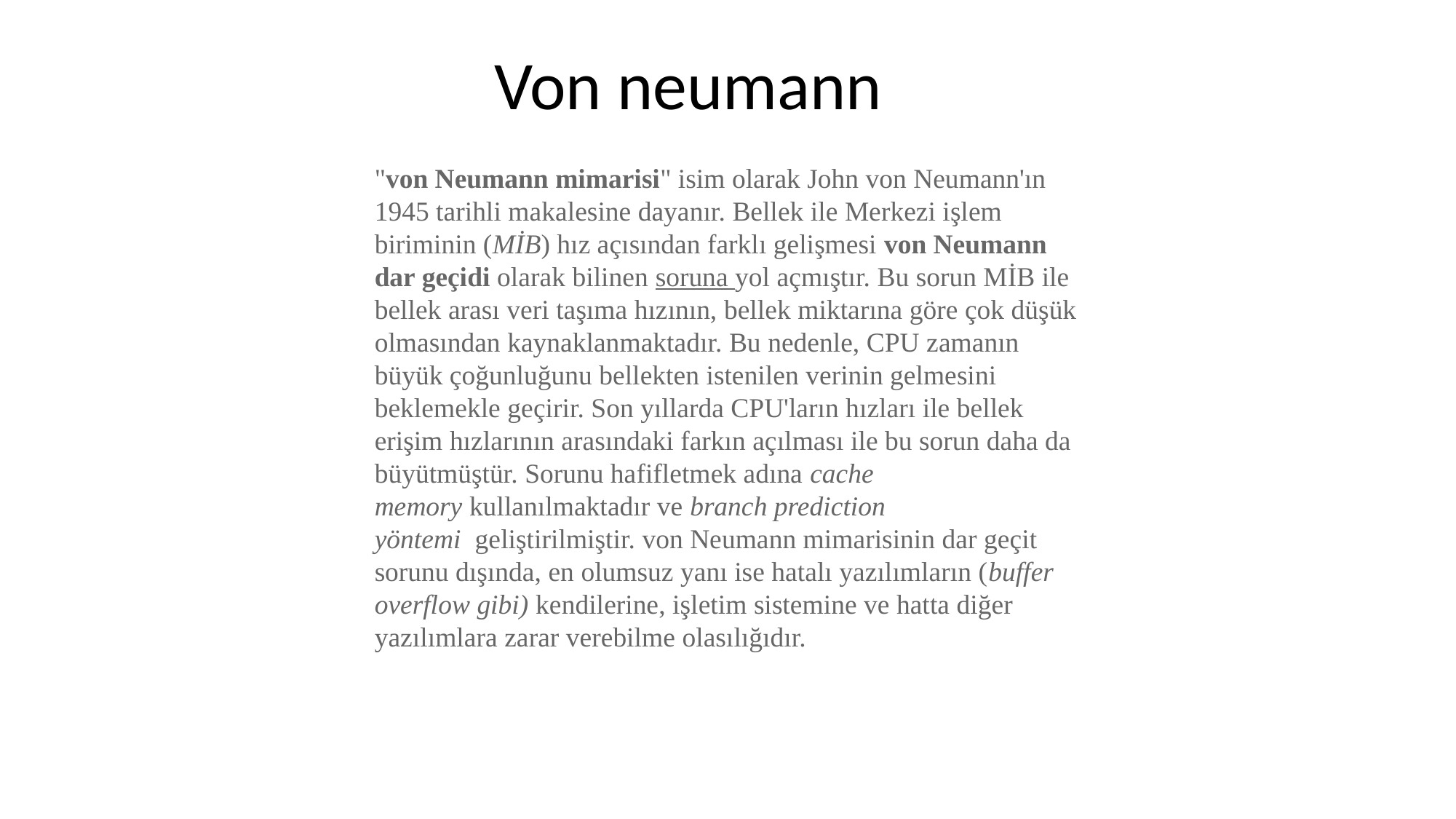

# Von neumann

"von Neumann mimarisi" isim olarak John von Neumann'ın 1945 tarihli makalesine dayanır. Bellek ile Merkezi işlem biriminin (MİB) hız açısından farklı gelişmesi von Neumann dar geçidi olarak bilinen soruna yol açmıştır. Bu sorun MİB ile bellek arası veri taşıma hızının, bellek miktarına göre çok düşük olmasından kaynaklanmaktadır. Bu nedenle, CPU zamanın büyük çoğunluğunu bellekten istenilen verinin gelmesini beklemekle geçirir. Son yıllarda CPU'ların hızları ile bellek erişim hızlarının arasındaki farkın açılması ile bu sorun daha da büyütmüştür. Sorunu hafifletmek adına cache memory kullanılmaktadır ve branch prediction yöntemi  geliştirilmiştir. von Neumann mimarisinin dar geçit sorunu dışında, en olumsuz yanı ise hatalı yazılımların (buffer overflow gibi) kendilerine, işletim sistemine ve hatta diğer yazılımlara zarar verebilme olasılığıdır.